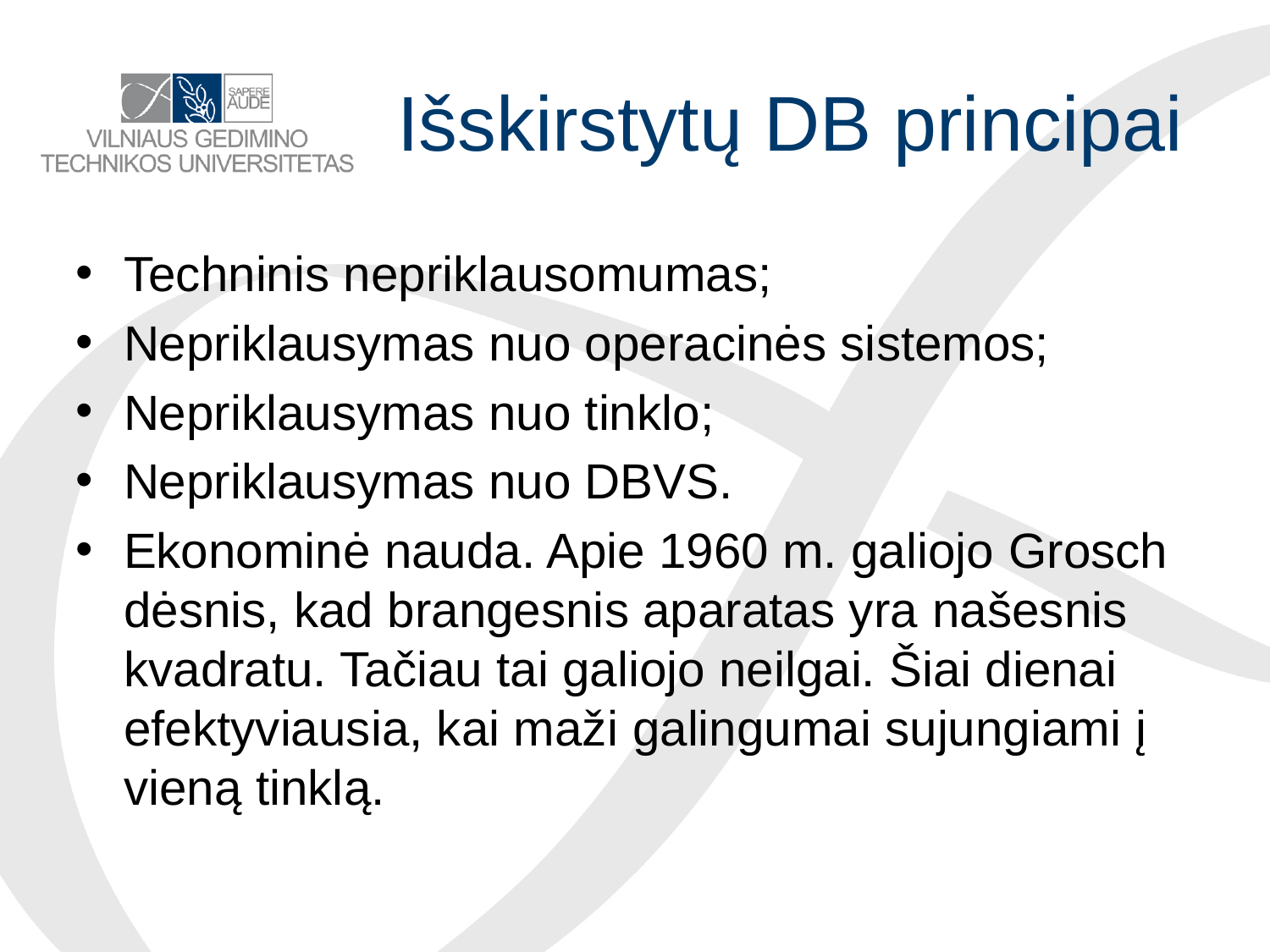

# Išskirstytų DB principai
Techninis nepriklausomumas;
Nepriklausymas nuo operacinės sistemos;
Nepriklausymas nuo tinklo;
Nepriklausymas nuo DBVS.
Ekonominė nauda. Apie 1960 m. galiojo Grosch dėsnis, kad brangesnis aparatas yra našesnis kvadratu. Tačiau tai galiojo neilgai. Šiai dienai efektyviausia, kai maži galingumai sujungiami į vieną tinklą.